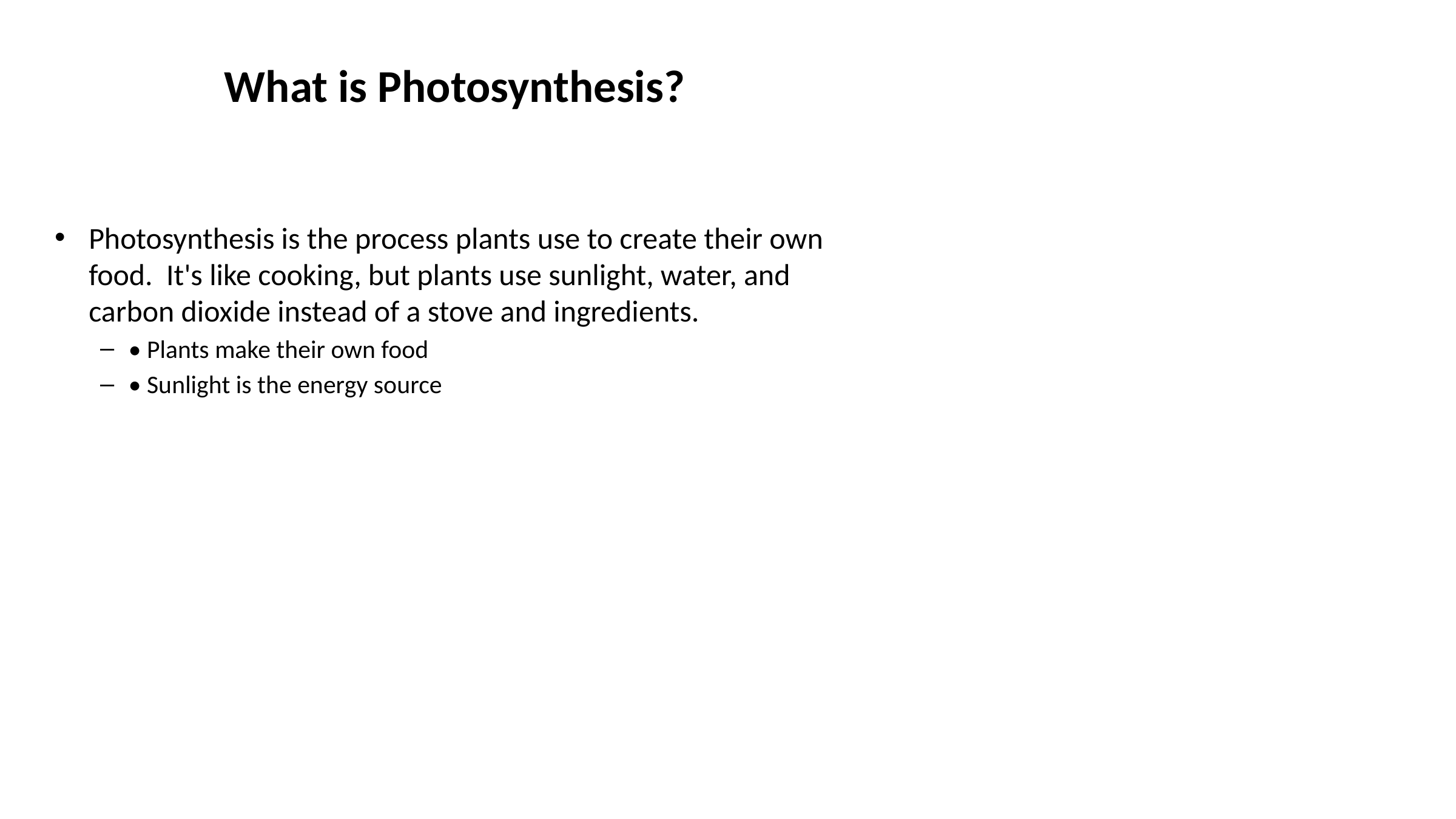

# What is Photosynthesis?

Photosynthesis is the process plants use to create their own food.  It's like cooking, but plants use sunlight, water, and carbon dioxide instead of a stove and ingredients.
• Plants make their own food
• Sunlight is the energy source